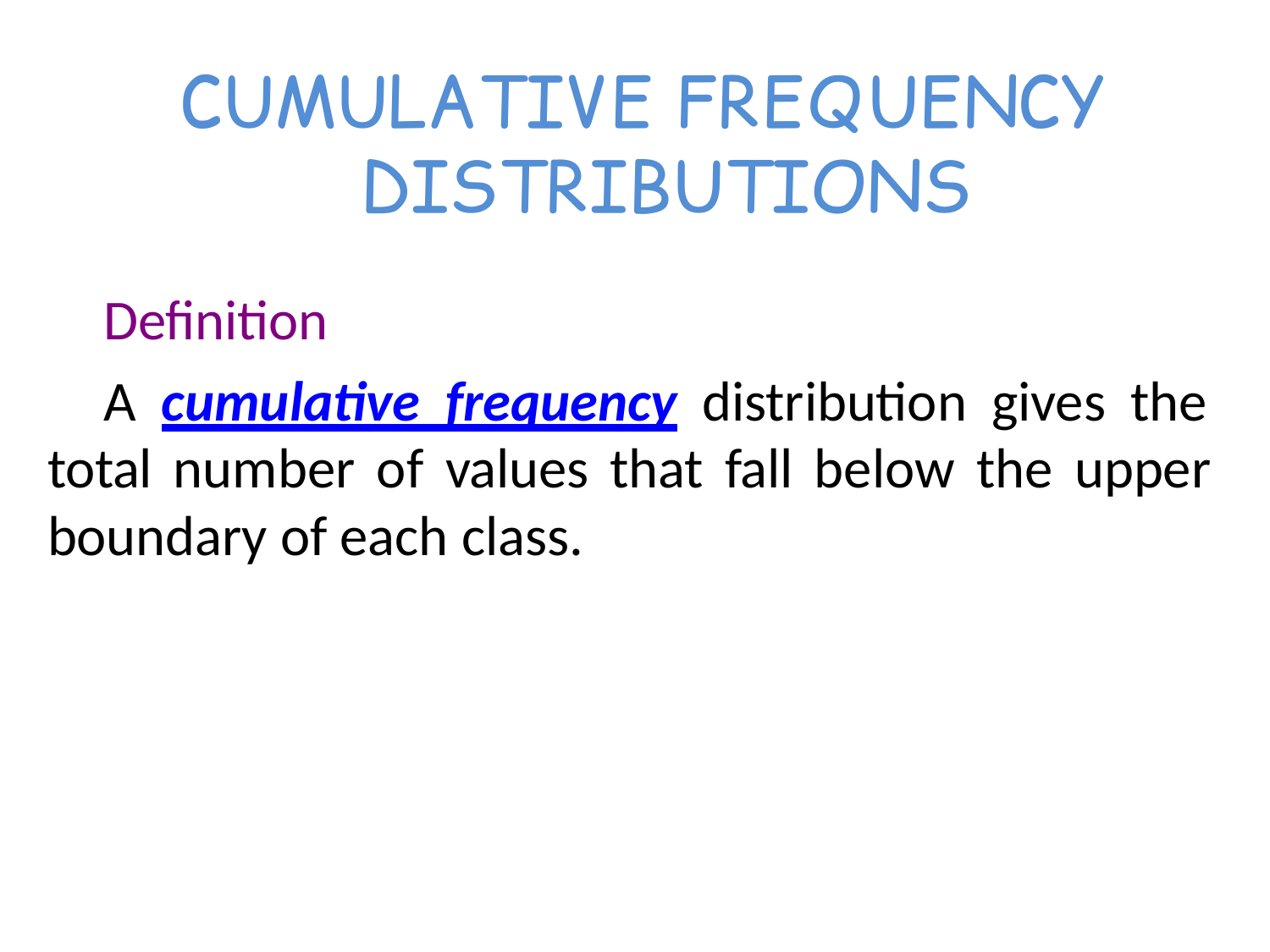

# CUMULATIVE FREQUENCY  DISTRIBUTIONS
Definition
A cumulative frequency distribution gives the  total number of values that fall below the upper  boundary of each class.